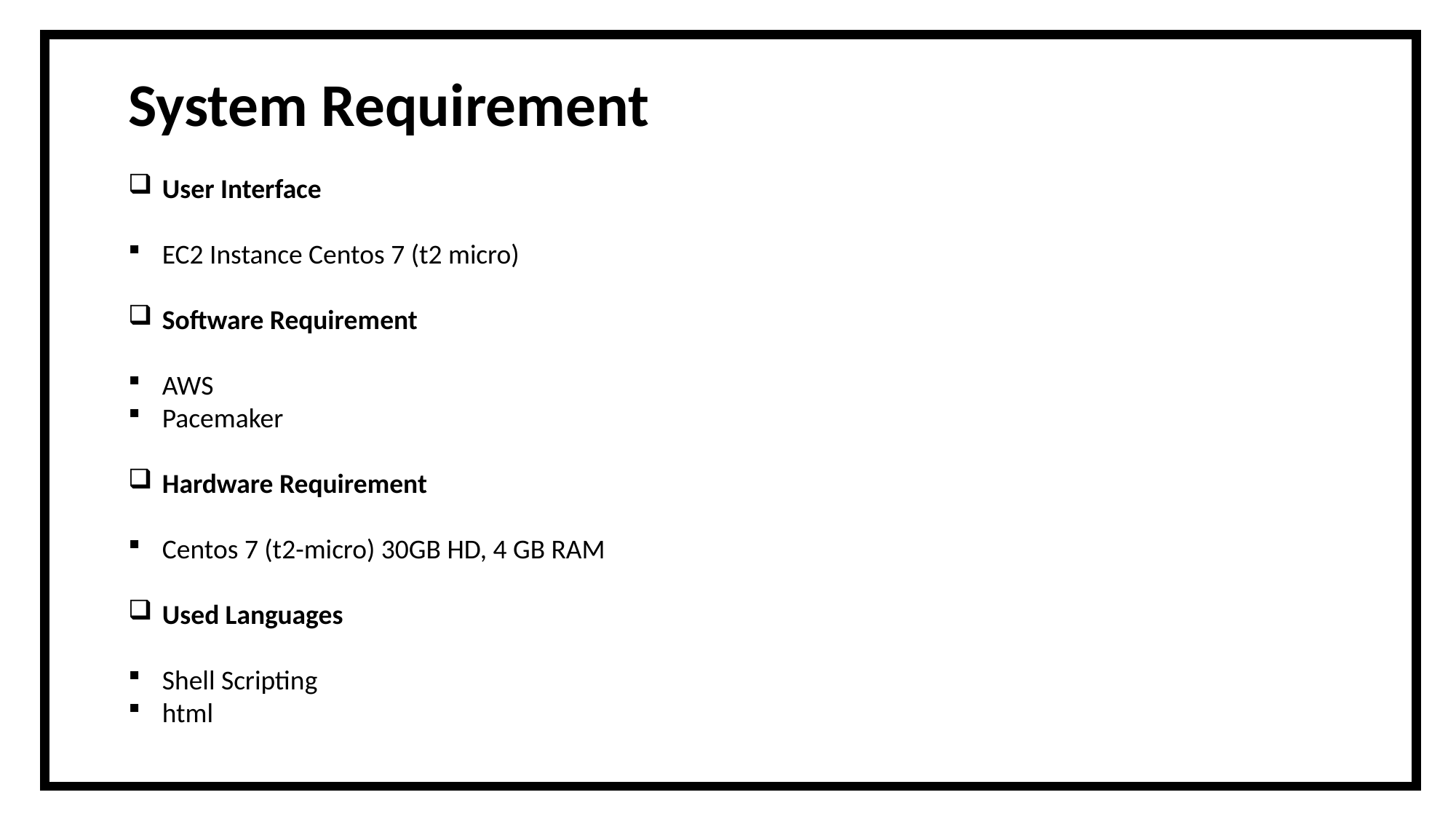

System Requirement

User Interface

EC2 Instance Centos 7 (t2 micro)

Software Requirement

AWS
Pacemaker

Hardware Requirement

Centos 7 (t2-micro) 30GB HD, 4 GB RAM

Used Languages

Shell Scripting
html